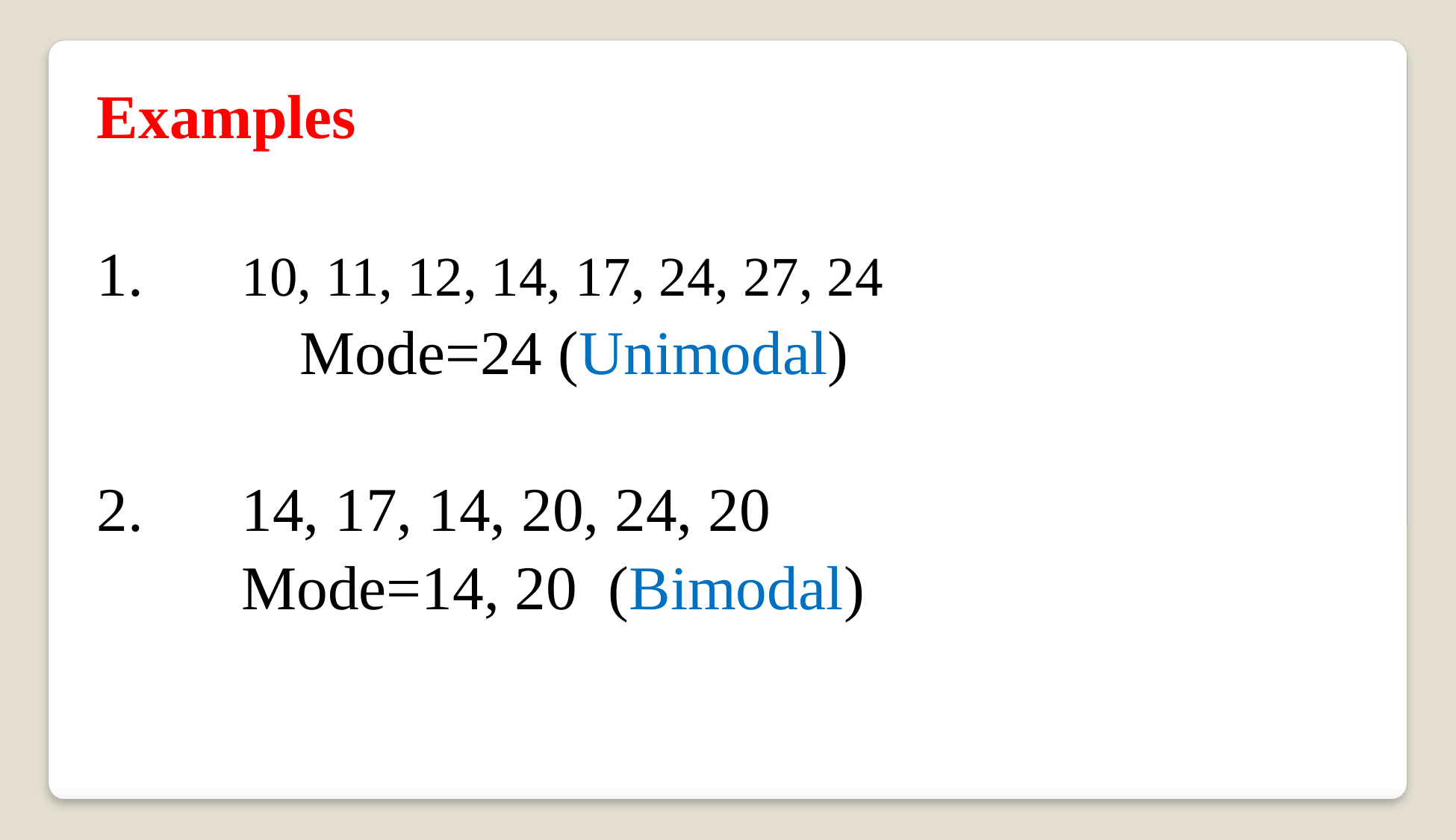

Examples

1. 	10, 11, 12, 14, 17, 24, 27, 24
		Mode=24 (Unimodal)

2. 	14, 17, 14, 20, 24, 20
		Mode=14, 20  (Bimodal)